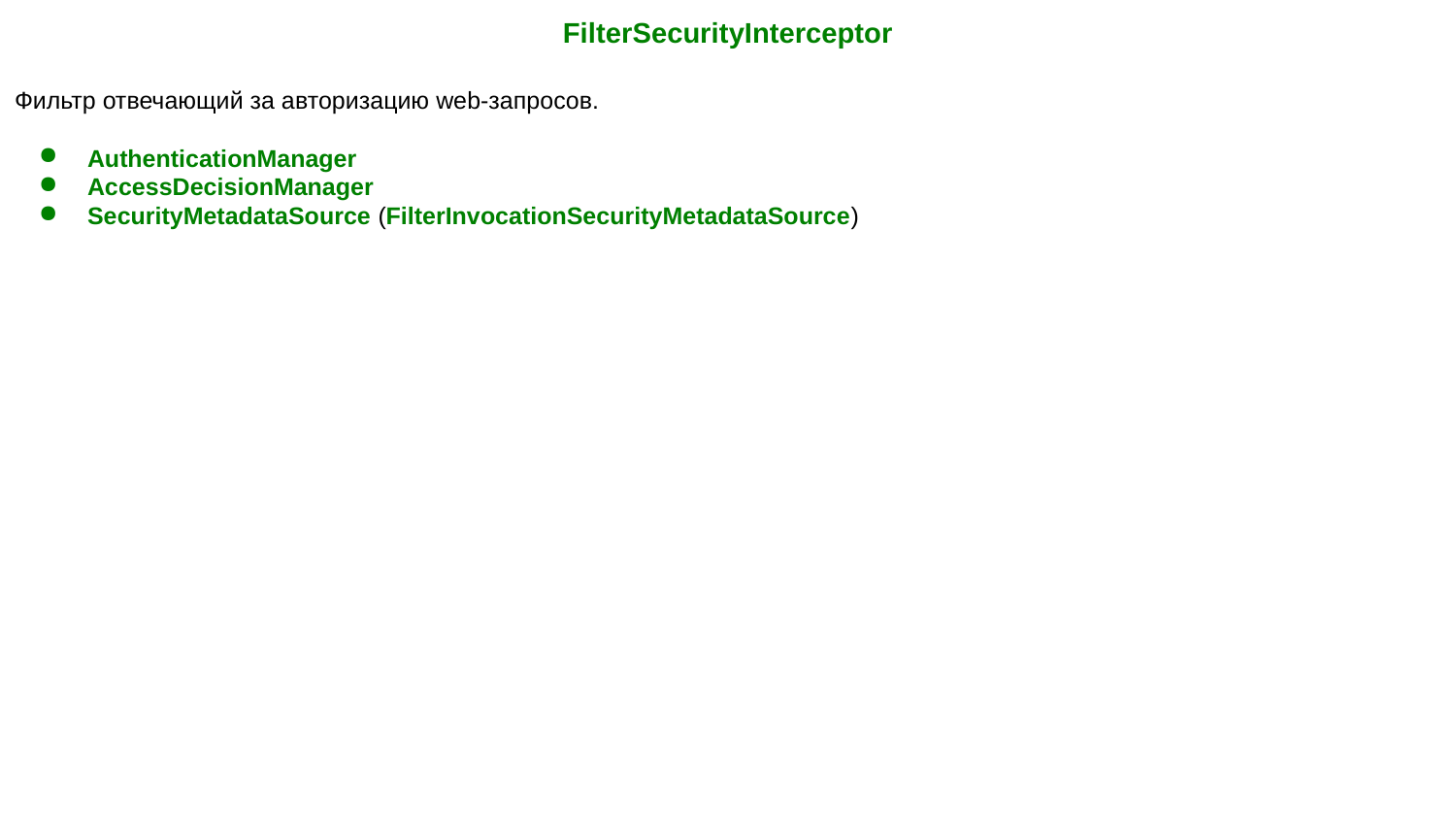

FilterSecurityInterceptor

Фильтр отвечающий за авторизацию web-запросов.

AuthenticationManager
AccessDecisionManager
SecurityMetadataSource (FilterInvocationSecurityMetadataSource)